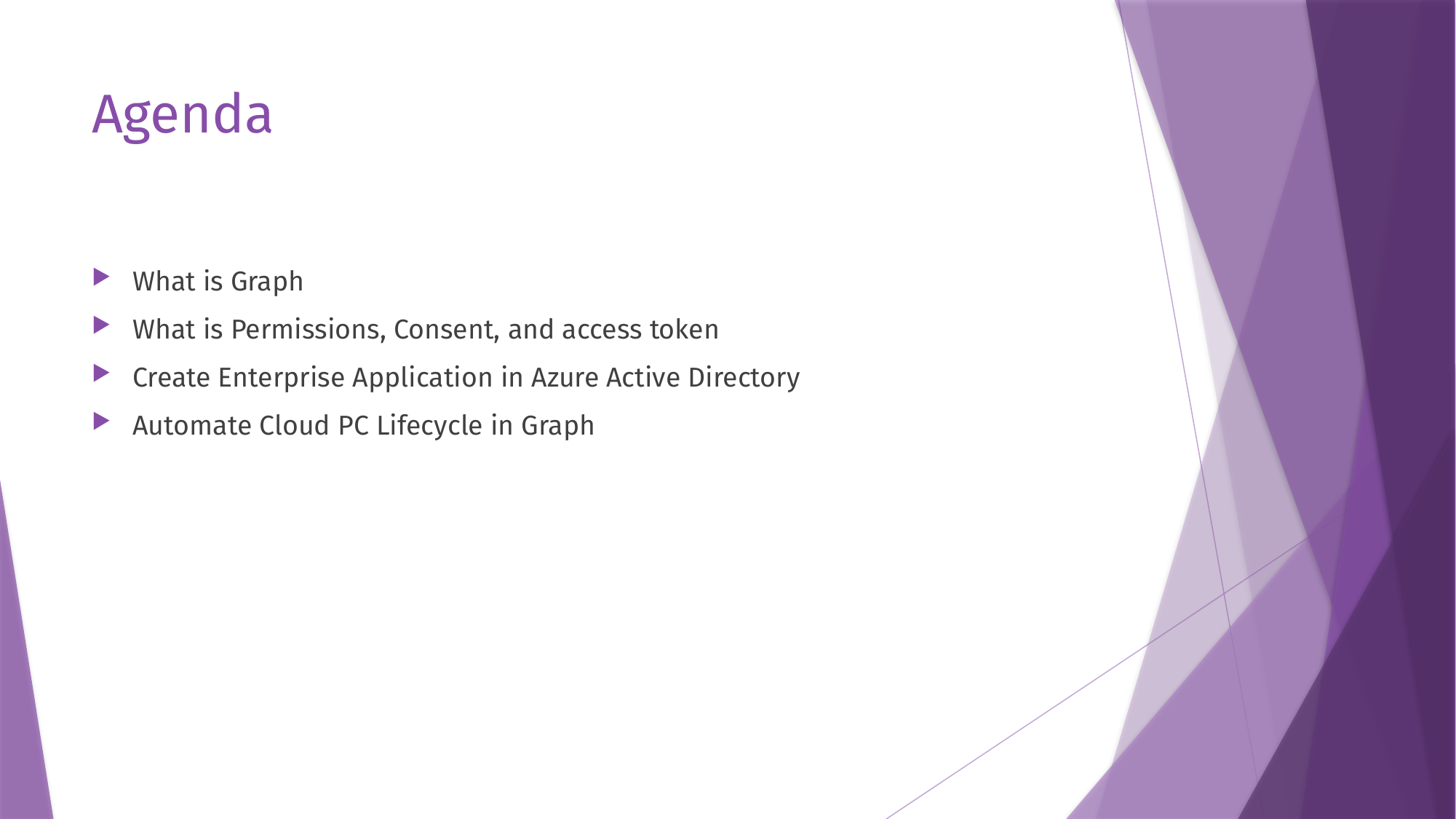

# Agenda
What is Graph
What is Permissions, Consent, and access token
Create Enterprise Application in Azure Active Directory
Automate Cloud PC Lifecycle in Graph